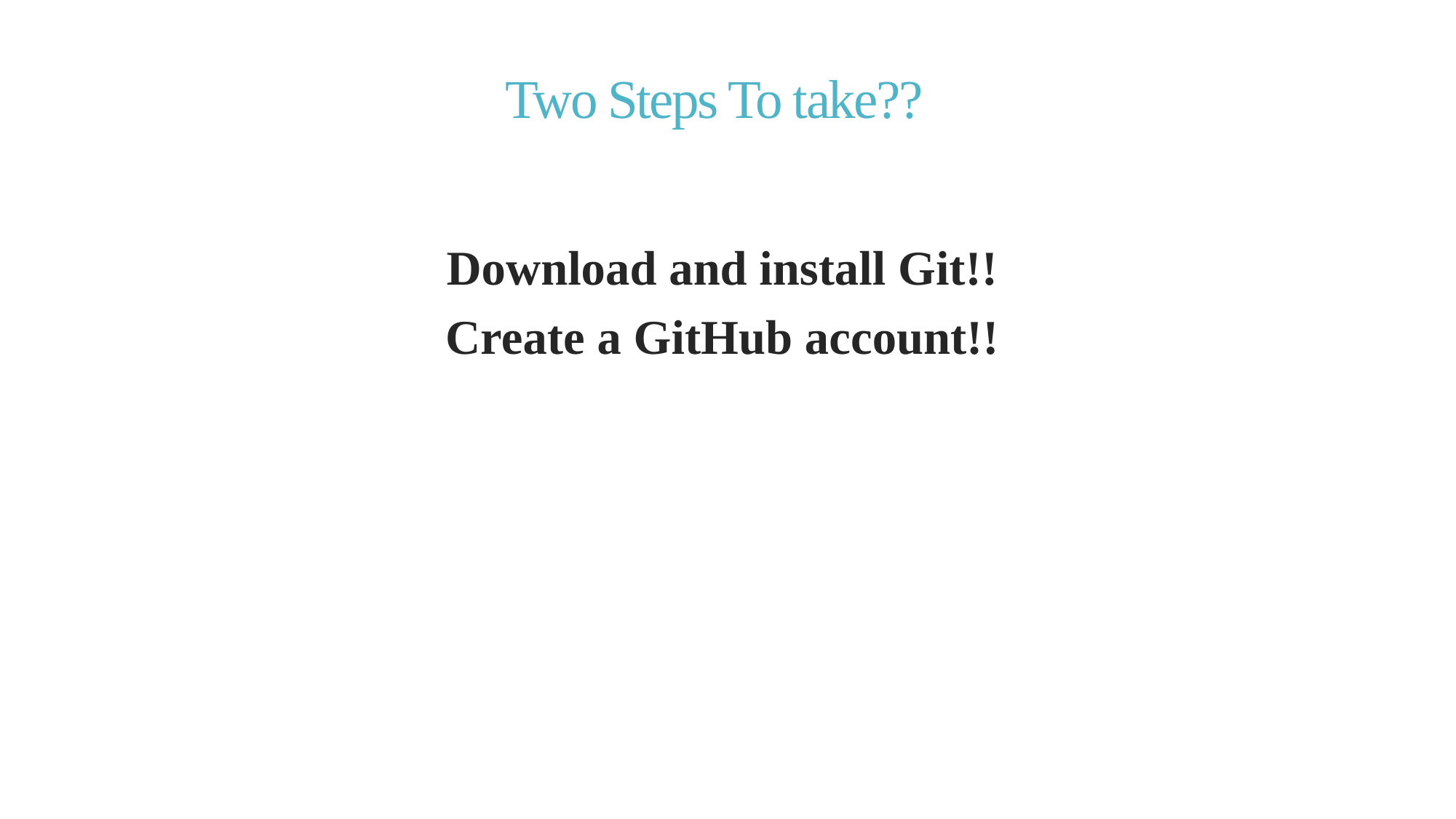

# Two Steps To take??
Download and install Git!!
Create a GitHub account!!